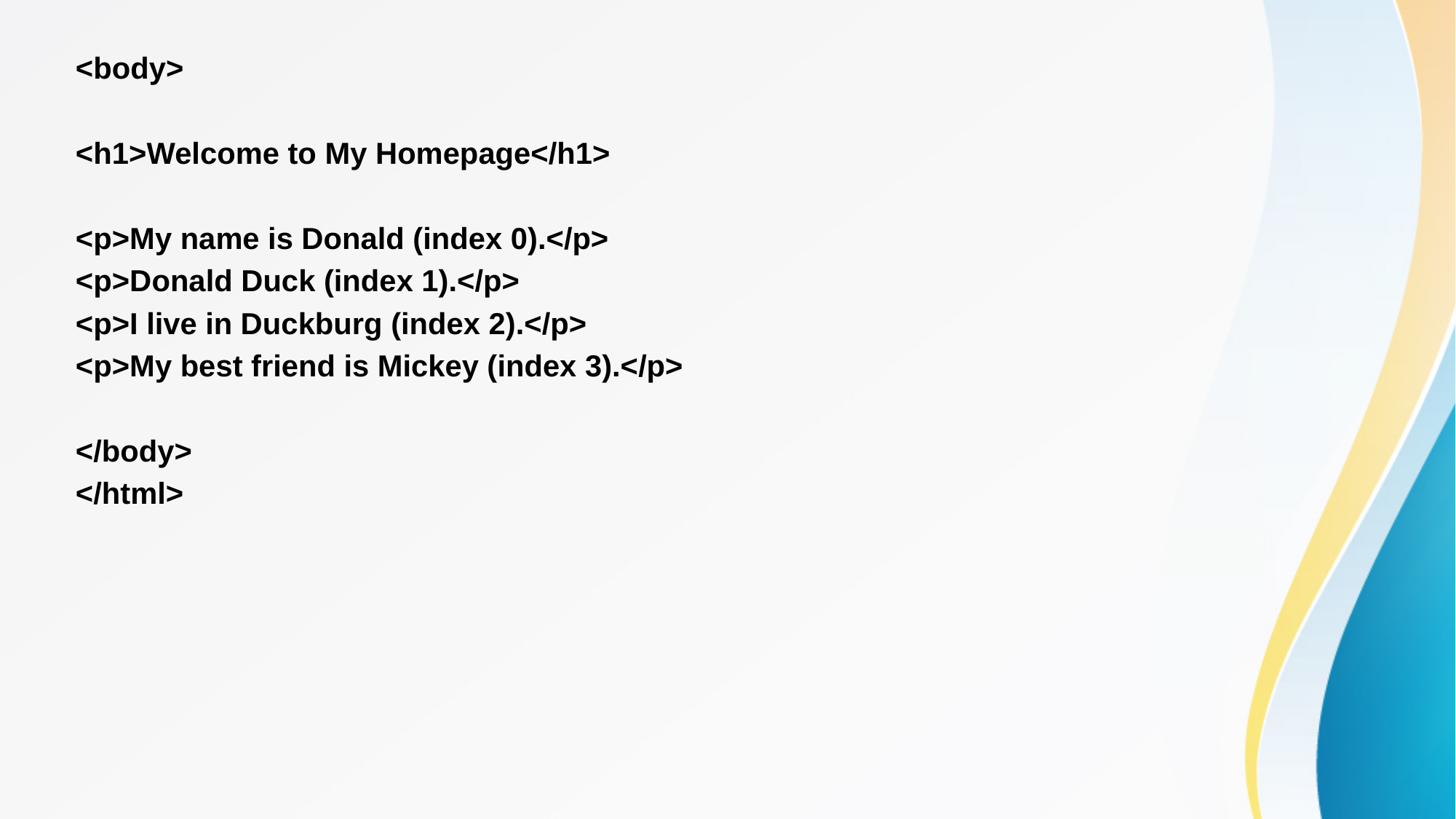

<body>

<h1>Welcome to My Homepage</h1>

<p>My name is Donald (index 0).</p>
<p>Donald Duck (index 1).</p>
<p>I live in Duckburg (index 2).</p>
<p>My best friend is Mickey (index 3).</p>

</body>
</html>